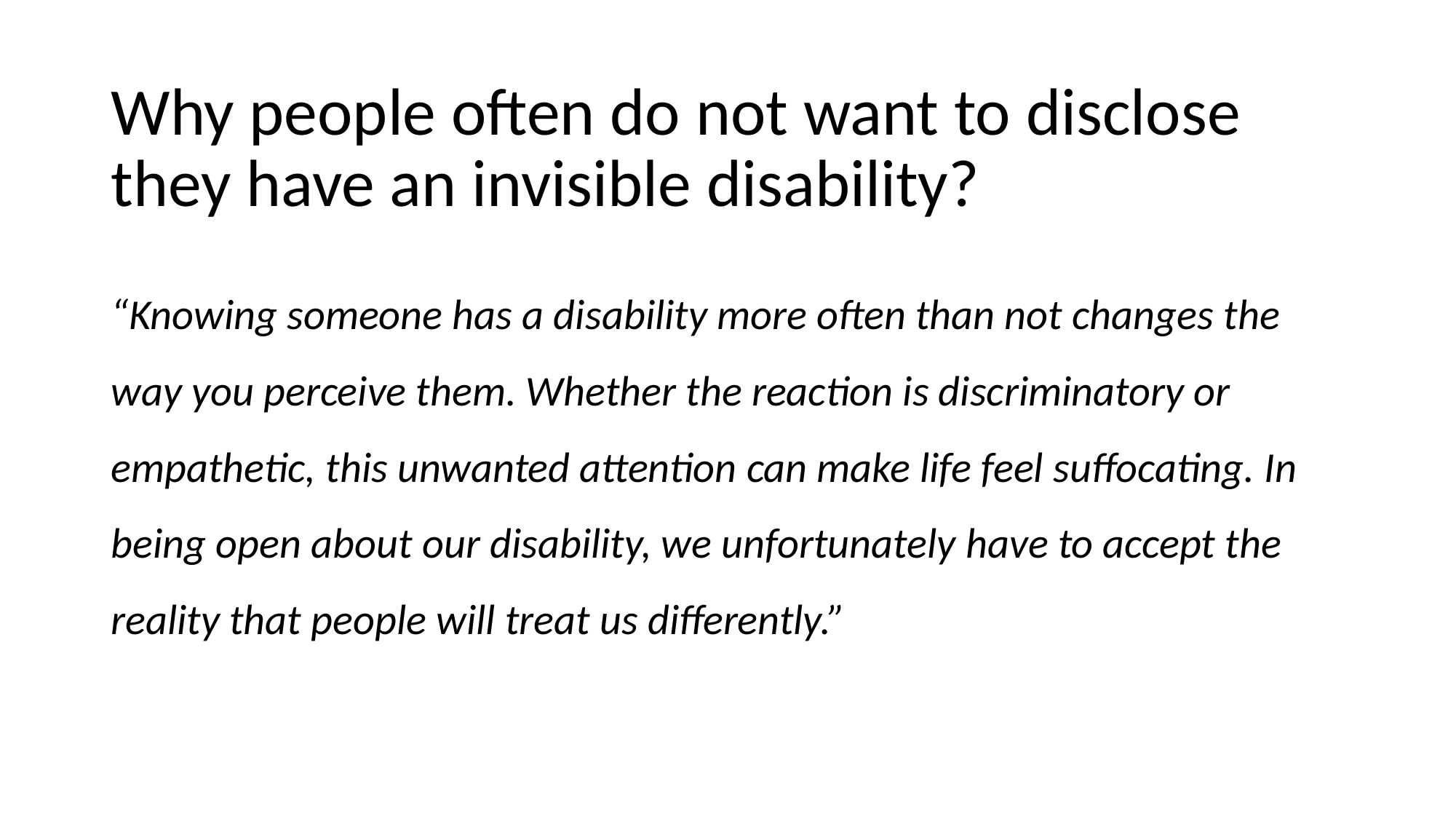

# Why people often do not want to disclose they have an invisible disability?
“Knowing someone has a disability more often than not changes the way you perceive them. Whether the reaction is discriminatory or empathetic, this unwanted attention can make life feel suffocating. In being open about our disability, we unfortunately have to accept the reality that people will treat us differently.”